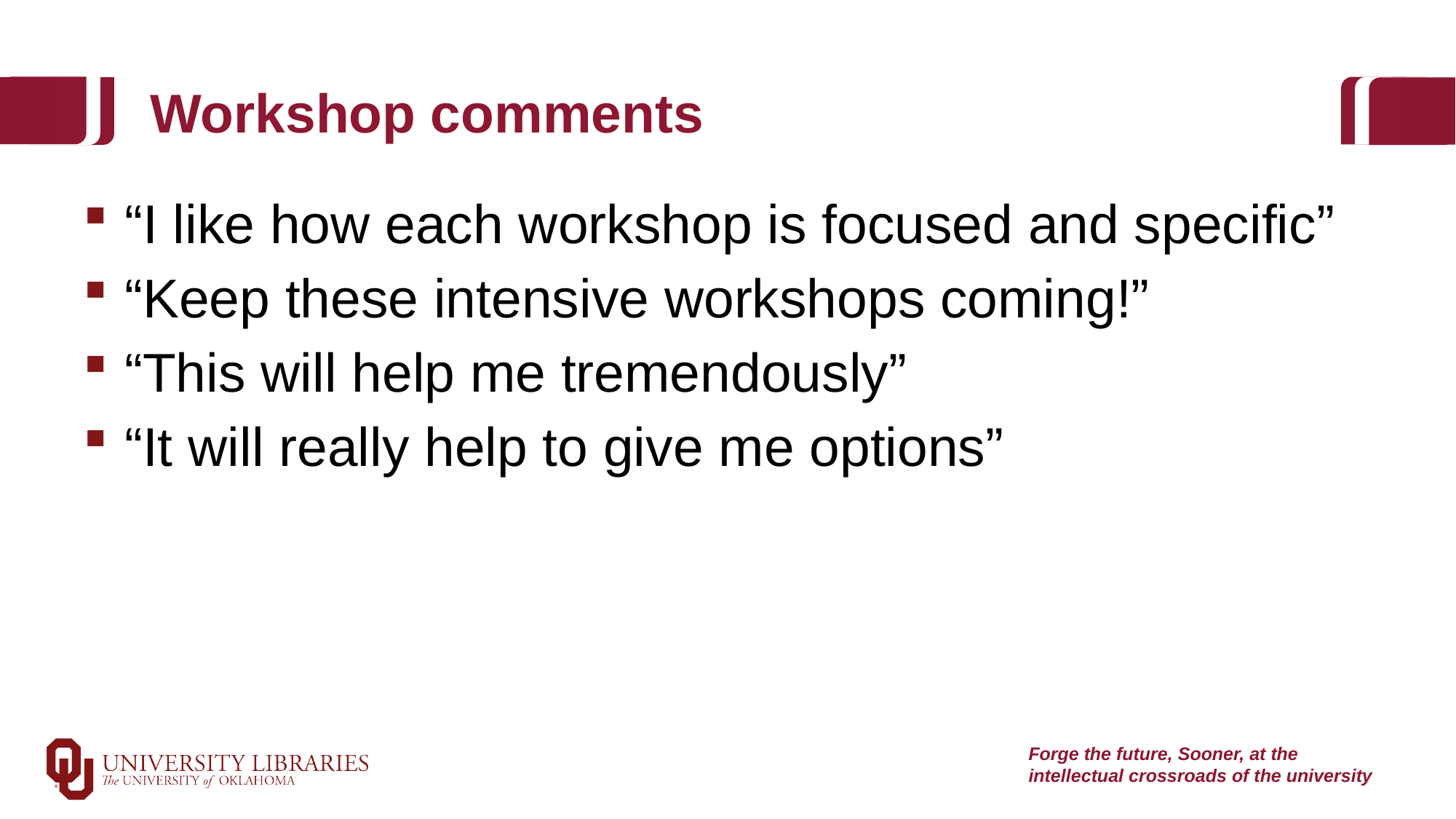

# Workshop comments
“I like how each workshop is focused and specific”
“Keep these intensive workshops coming!”
“This will help me tremendously”
“It will really help to give me options”